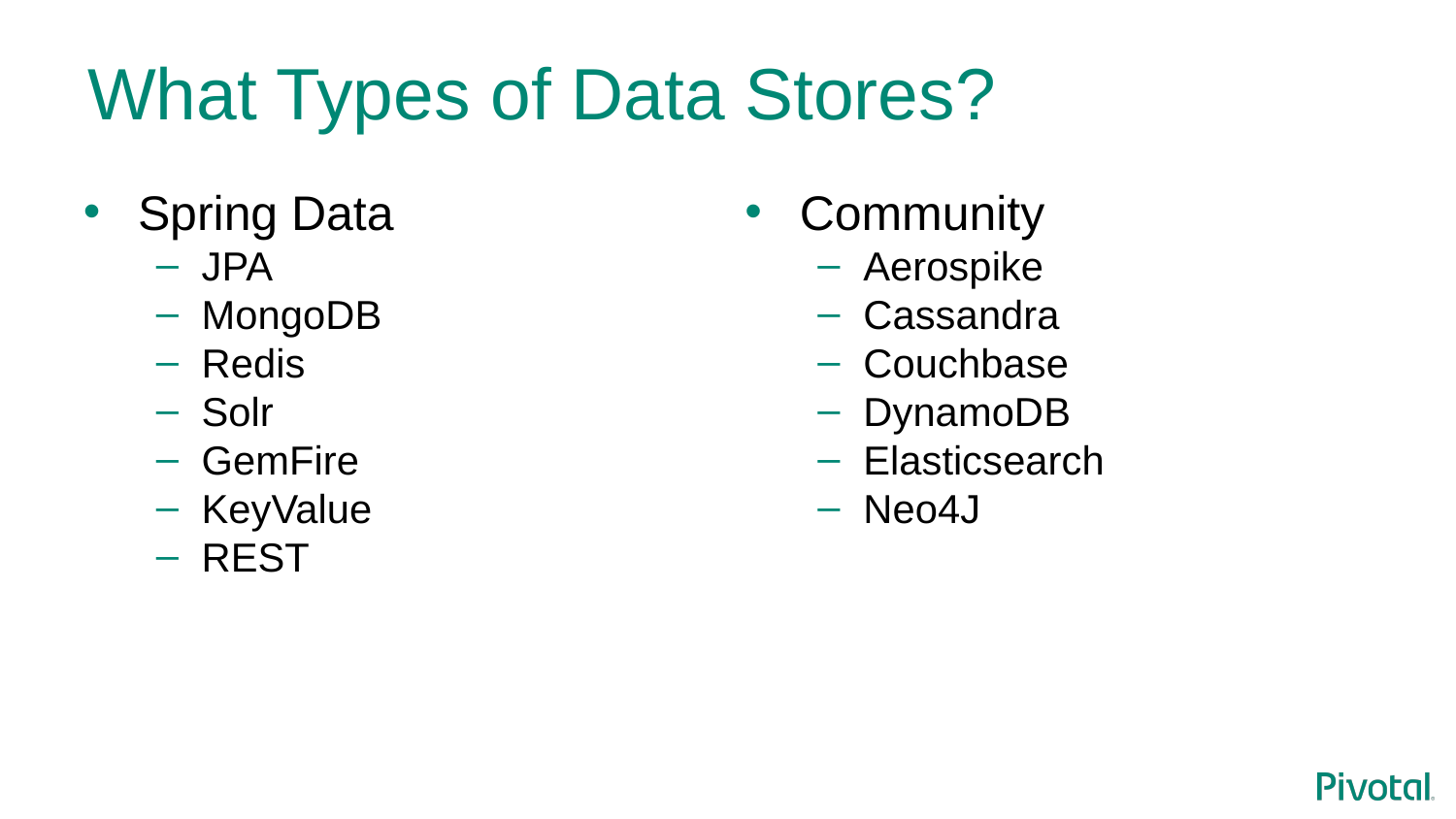

# What Types of Data Stores?

Spring Data
JPA
MongoDB
Redis
Solr
GemFire
KeyValue
REST

Community
Aerospike
Cassandra
Couchbase
DynamoDB
Elasticsearch
Neo4J